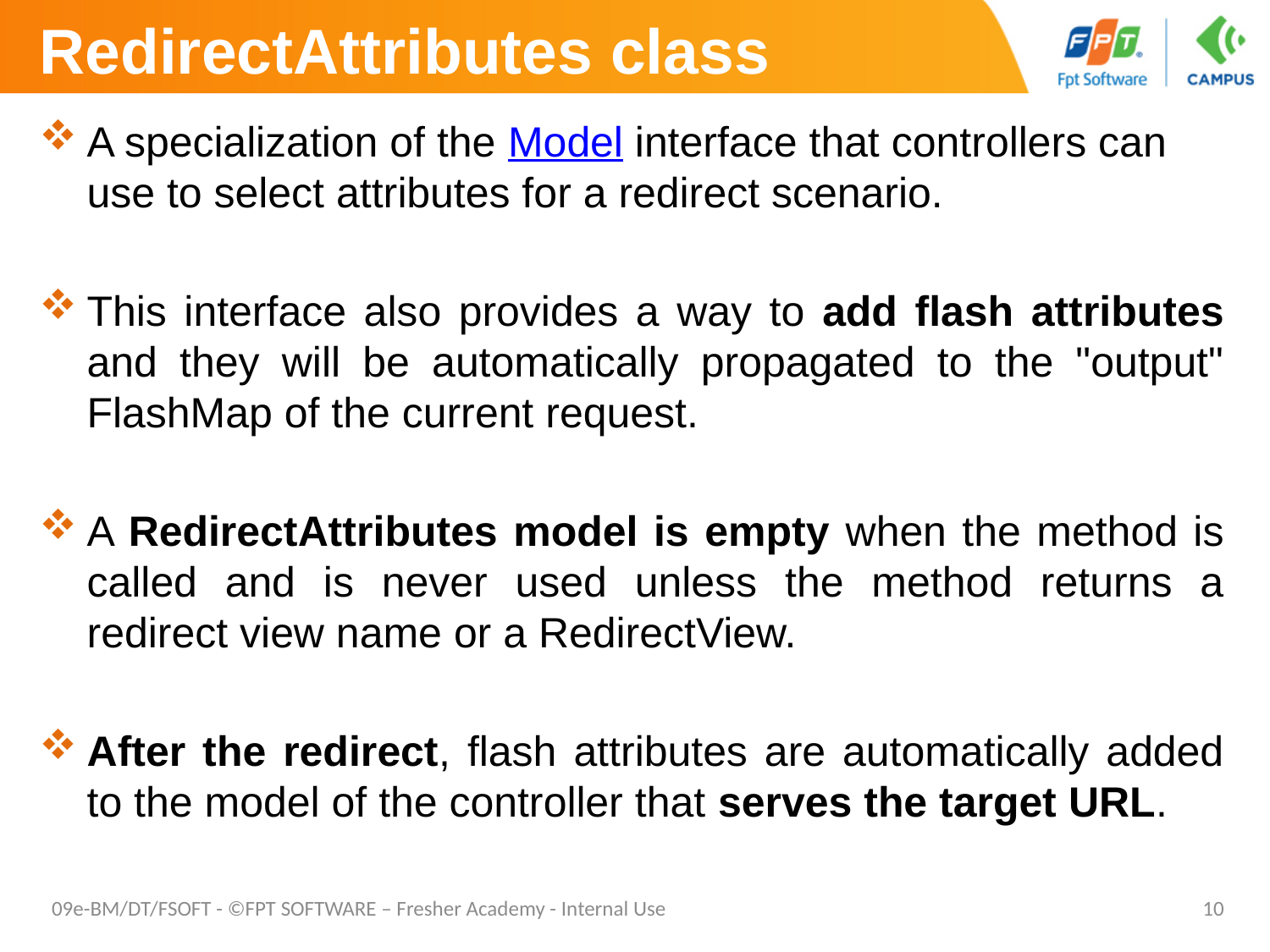

# RedirectAttributes class
A specialization of the Model interface that controllers can use to select attributes for a redirect scenario.

This interface also provides a way to add flash attributes and they will be automatically propagated to the "output" FlashMap of the current request.

A RedirectAttributes model is empty when the method is called and is never used unless the method returns a redirect view name or a RedirectView.

After the redirect, flash attributes are automatically added to the model of the controller that serves the target URL.
09e-BM/DT/FSOFT - ©FPT SOFTWARE – Fresher Academy - Internal Use
10